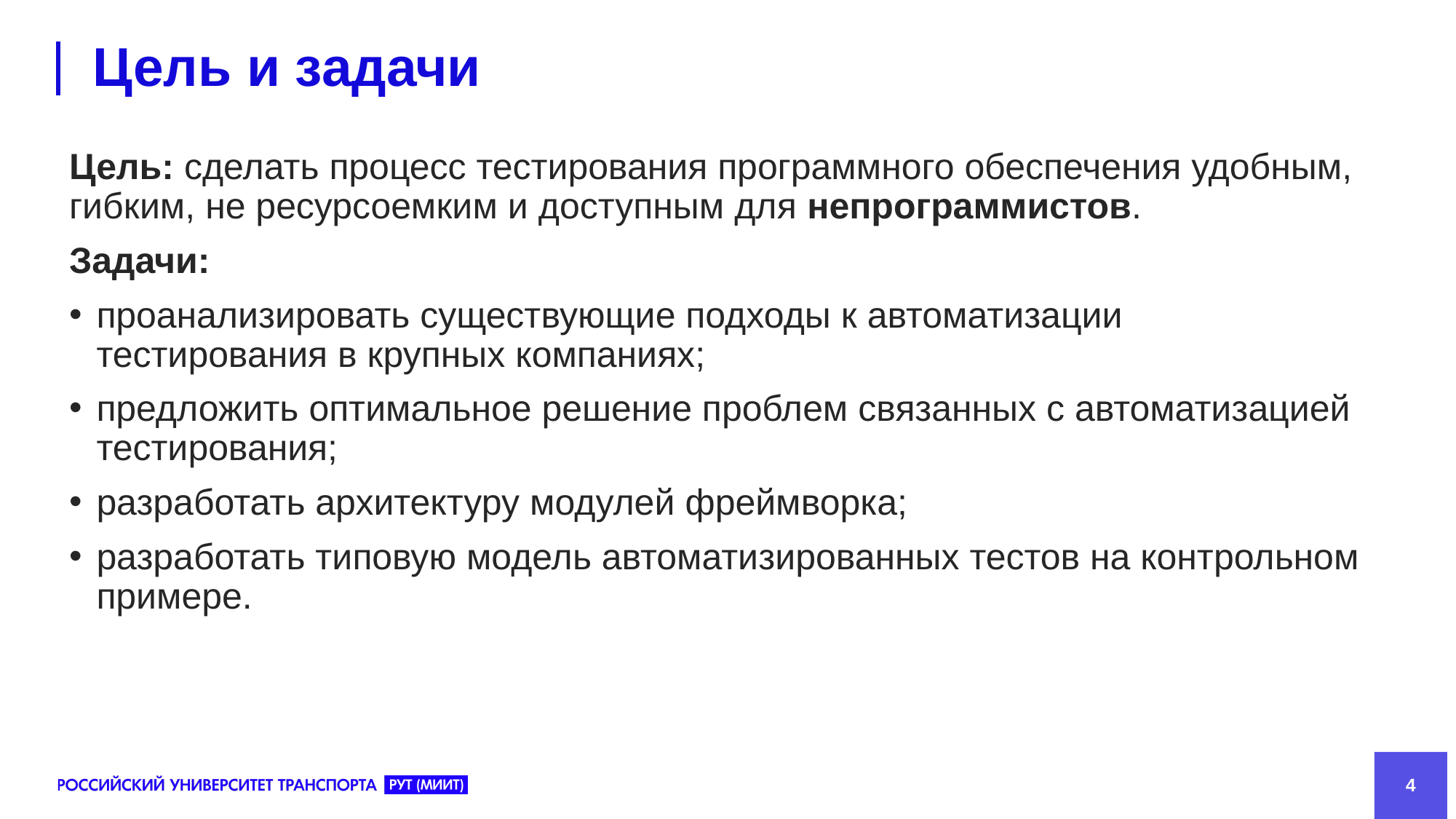

# Цель и задачи
Цель: сделать процесс тестирования программного обеспечения удобным, гибким, не ресурсоемким и доступным для непрограммистов.
Задачи:
проанализировать существующие подходы к автоматизации тестирования в крупных компаниях;
предложить оптимальное решение проблем связанных с автоматизацией тестирования;
разработать архитектуру модулей фреймворка;
разработать типовую модель автоматизированных тестов на контрольном примере.
4